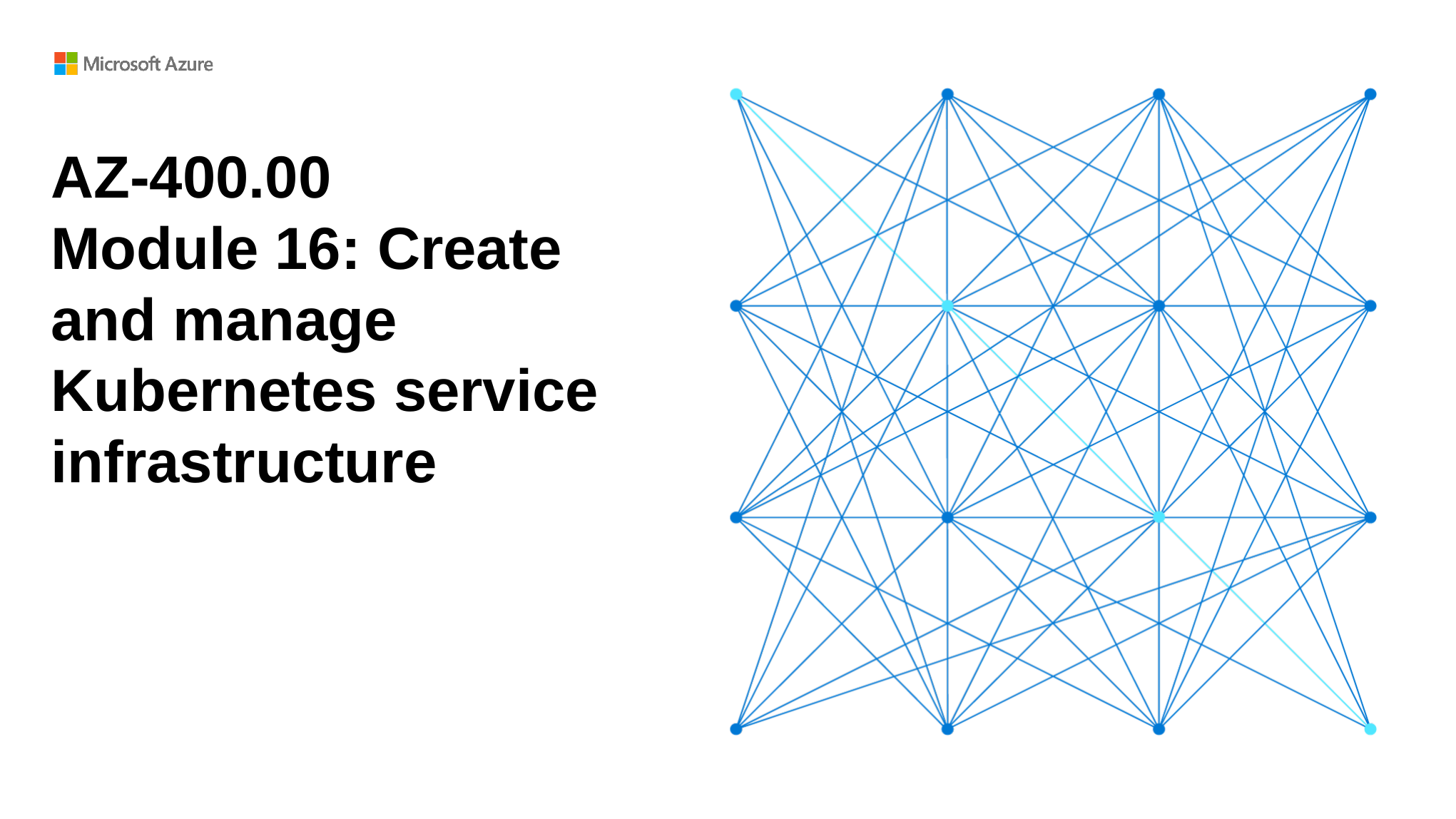

# AZ-400.00 Module 16: Create and manage Kubernetes service infrastructure